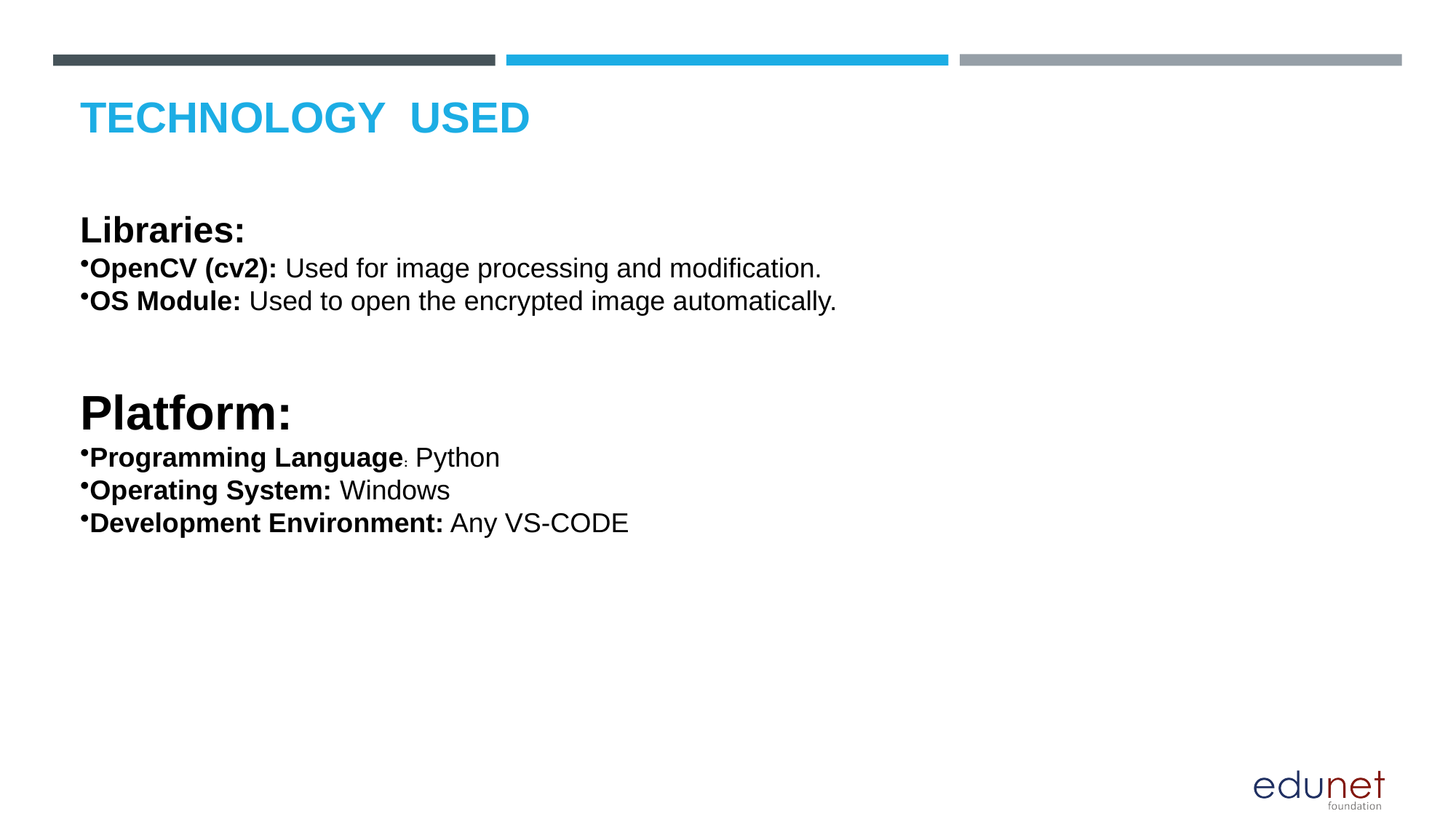

# TECHNOLOGY  USED
Libraries:
OpenCV (cv2): Used for image processing and modification.
OS Module: Used to open the encrypted image automatically.

Platform:
Programming Language: Python
Operating System: Windows
Development Environment: Any VS-CODE